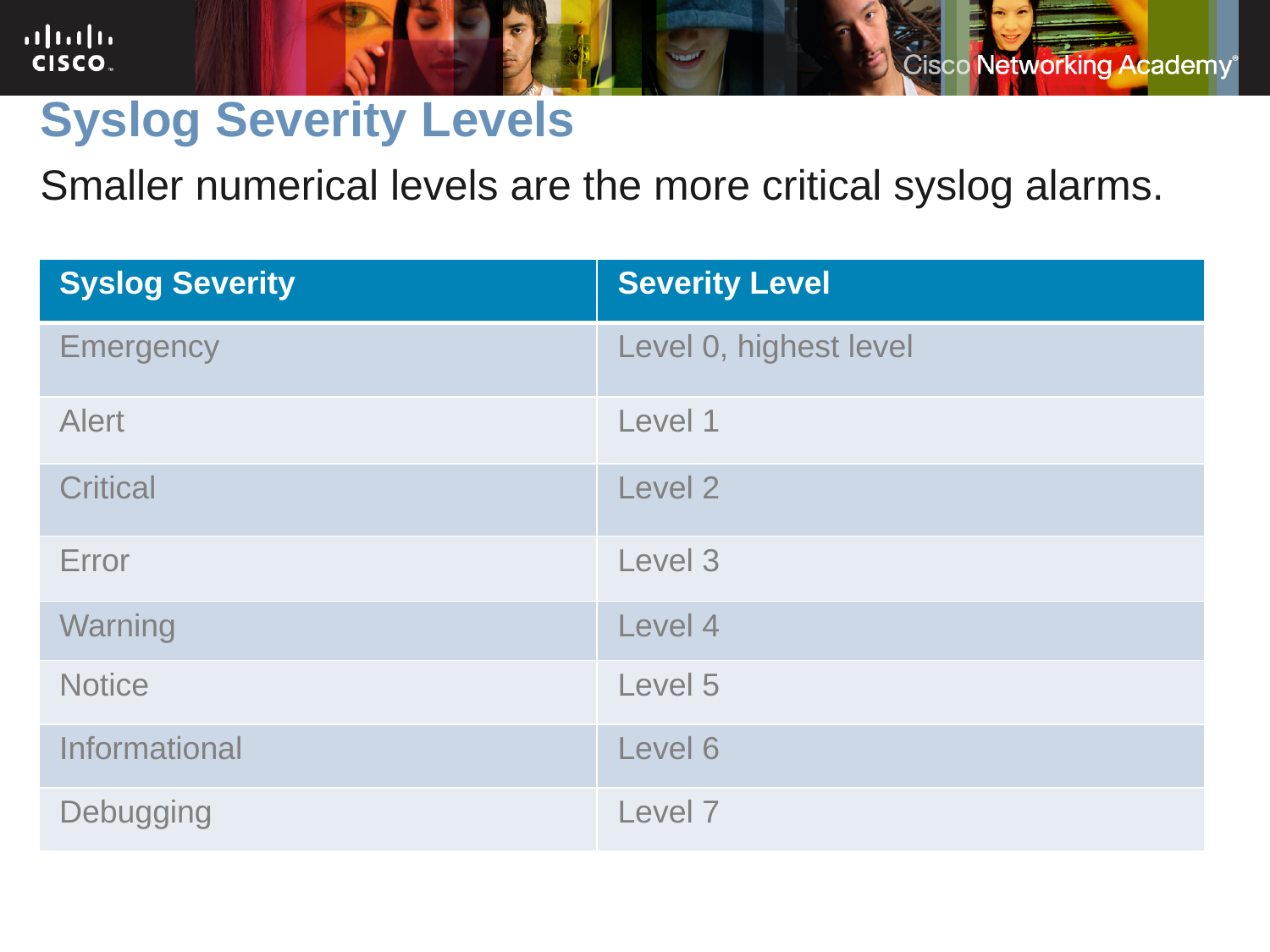

# Syslog Severity Levels
Smaller numerical levels are the more critical syslog alarms.
| Syslog Severity | Severity Level |
| --- | --- |
| Emergency | Level 0, highest level |
| Alert | Level 1 |
| Critical | Level 2 |
| Error | Level 3 |
| Warning | Level 4 |
| Notice | Level 5 |
| Informational | Level 6 |
| Debugging | Level 7 |